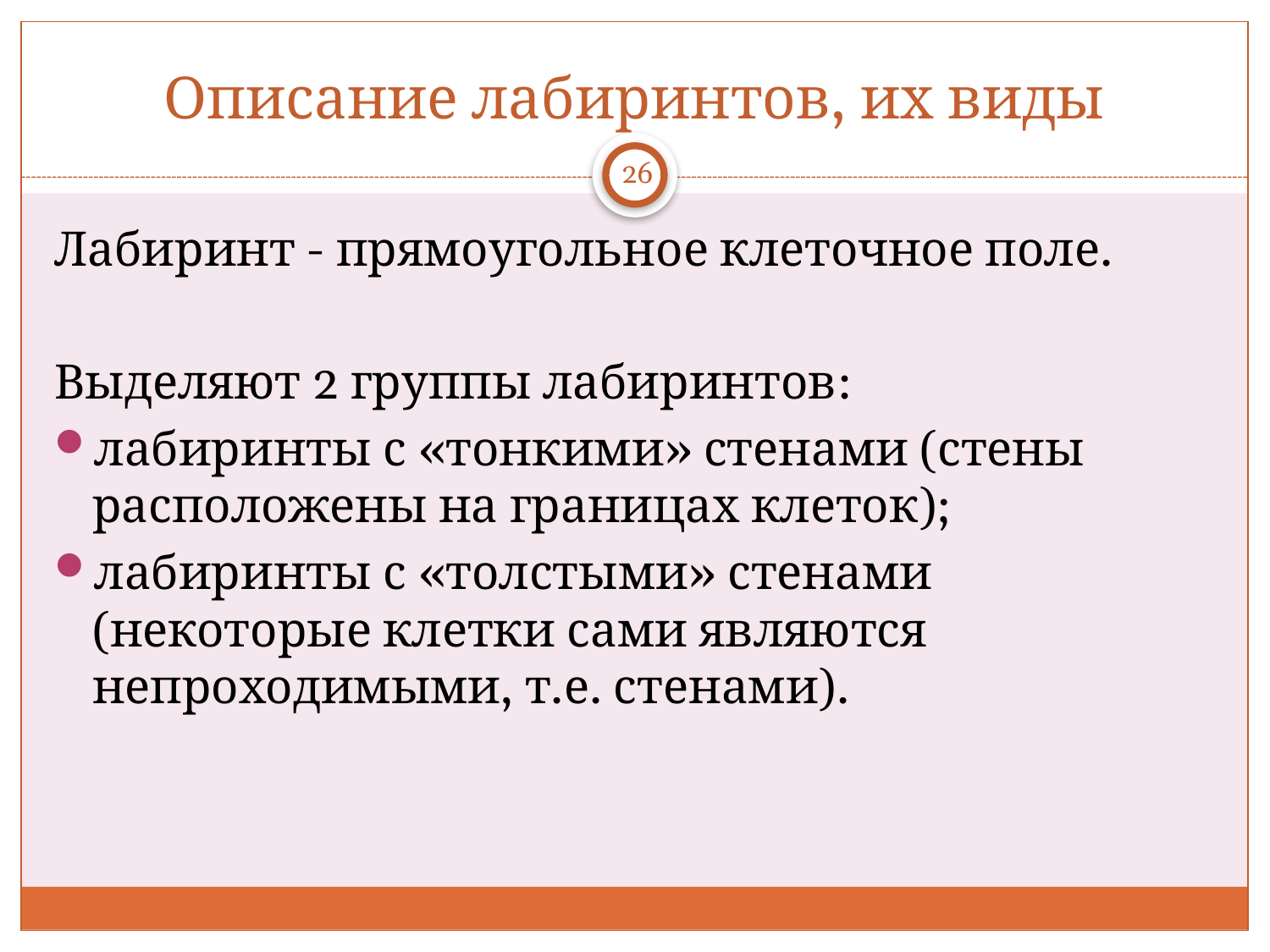

# Описание лабиринтов, их виды
26
Лабиринт - прямоугольное клеточное поле.

Выделяют 2 группы лабиринтов:
лабиринты с «тонкими» стенами (стены расположены на границах клеток);
лабиринты с «толстыми» стенами (некоторые клетки сами являются непроходимыми, т.е. стенами).